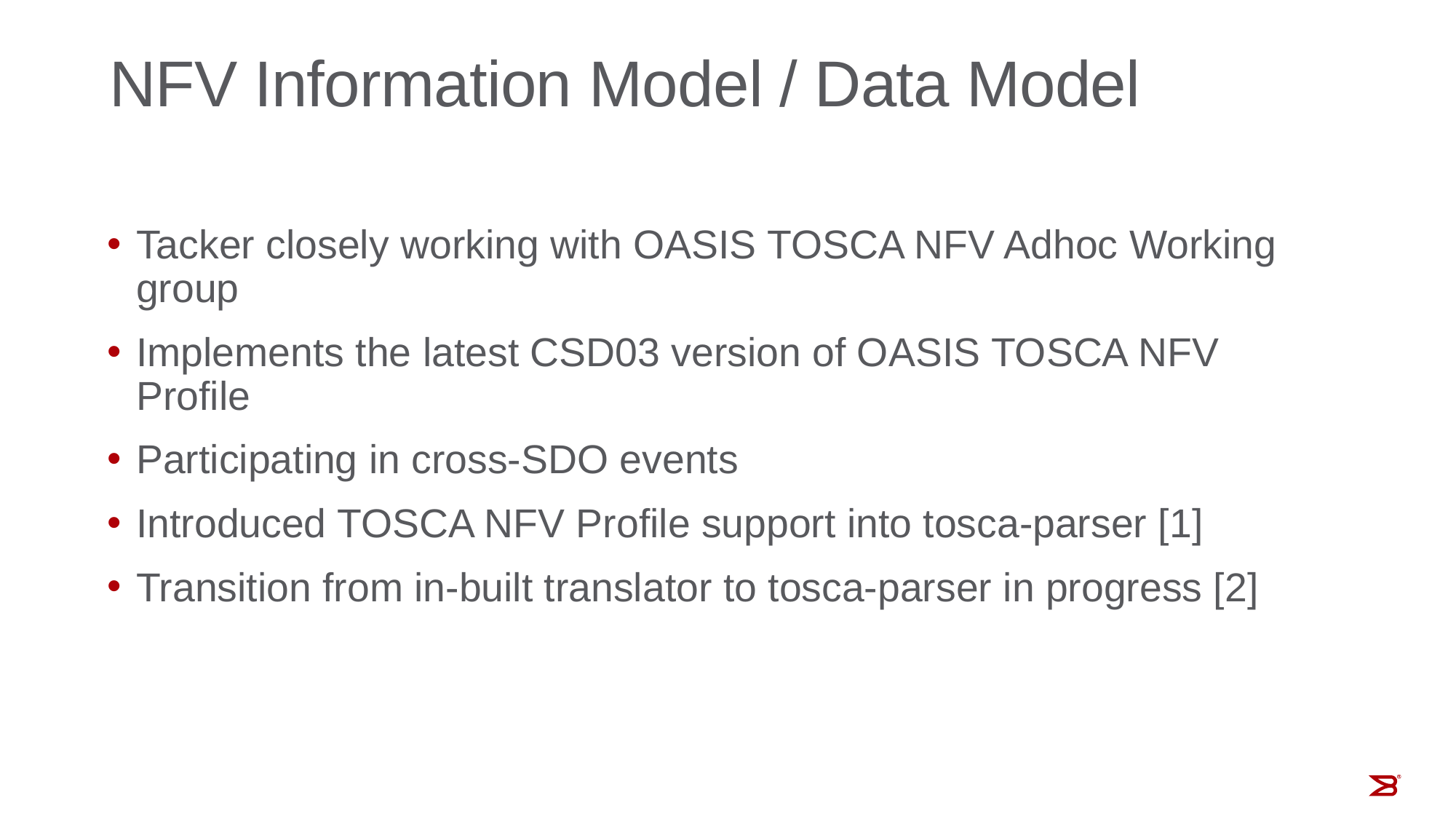

# NFV Information Model / Data Model
Tacker closely working with OASIS TOSCA NFV Adhoc Working group
Implements the latest CSD03 version of OASIS TOSCA NFV Profile
Participating in cross-SDO events
Introduced TOSCA NFV Profile support into tosca-parser [1]
Transition from in-built translator to tosca-parser in progress [2]